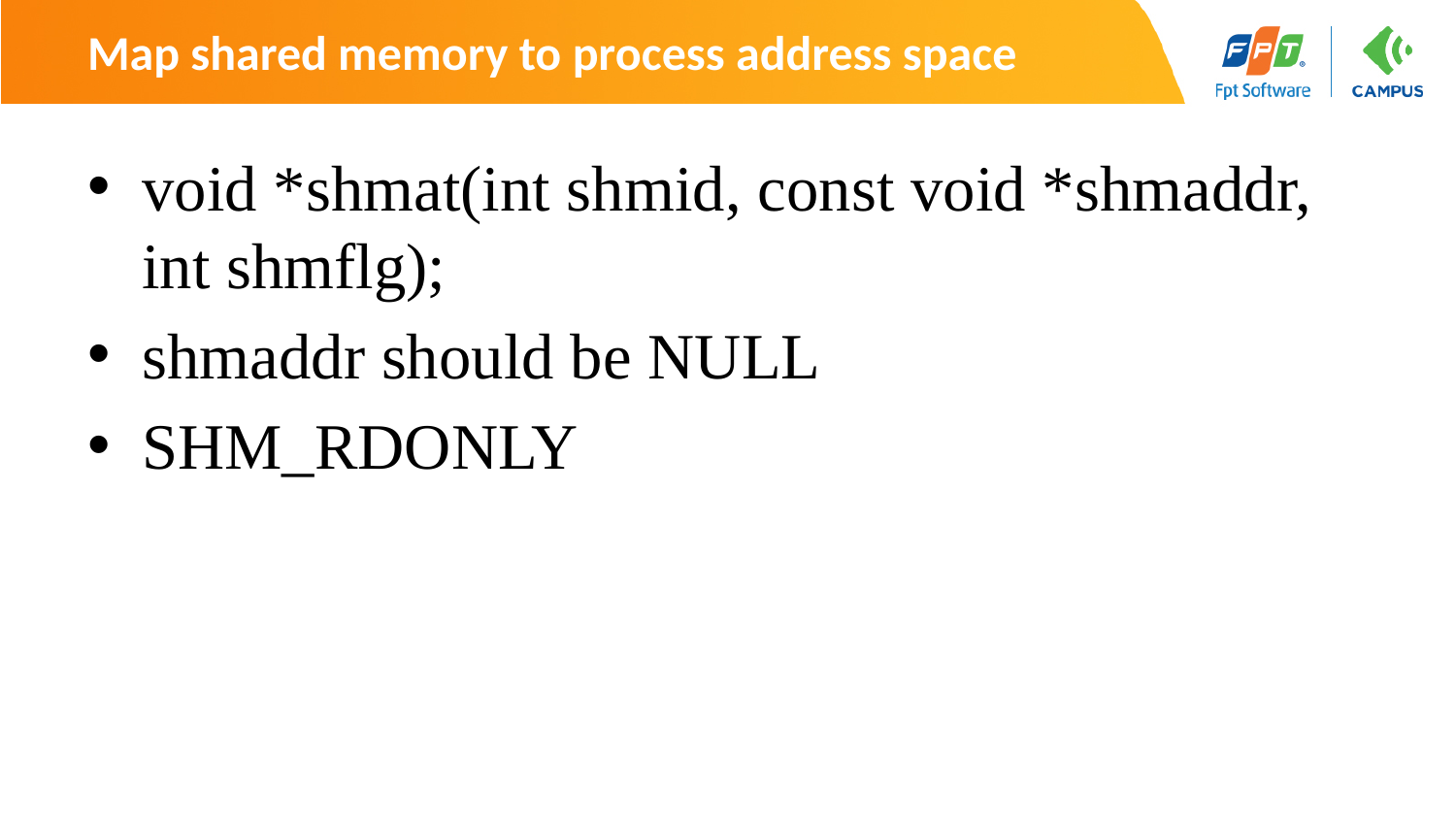

# Map shared memory to process address space
void *shmat(int shmid, const void *shmaddr, int shmflg);
shmaddr should be NULL
SHM_RDONLY